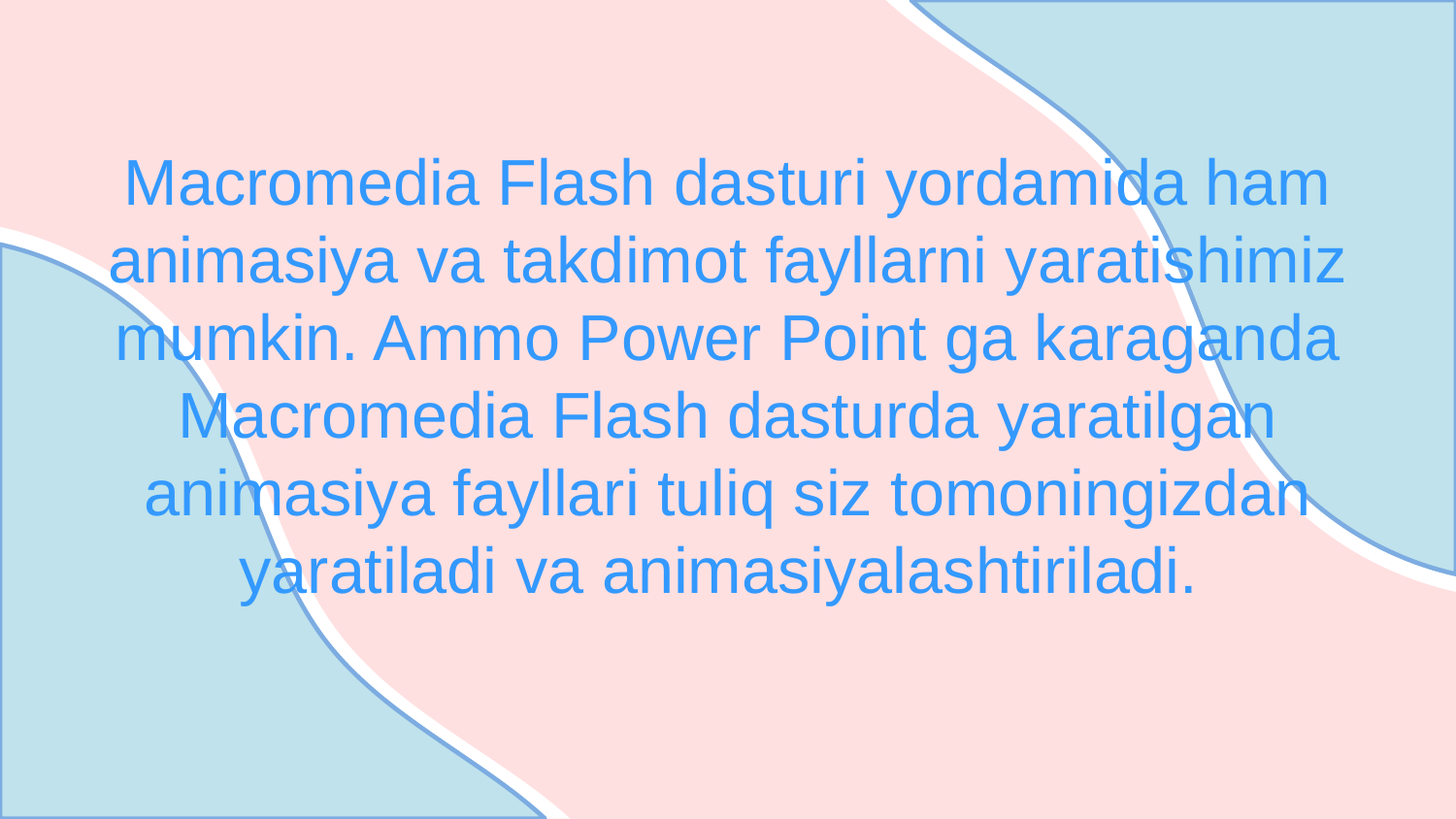

Macromedia Flash dasturi yordamida ham animasiya va takdimot fayllarni yaratishimiz mumkin. Ammo Power Point ga karaganda Macromedia Flash dasturda yaratilgan animasiya fayllari tuliq siz tomoningizdan yaratiladi va animasiyalashtiriladi.